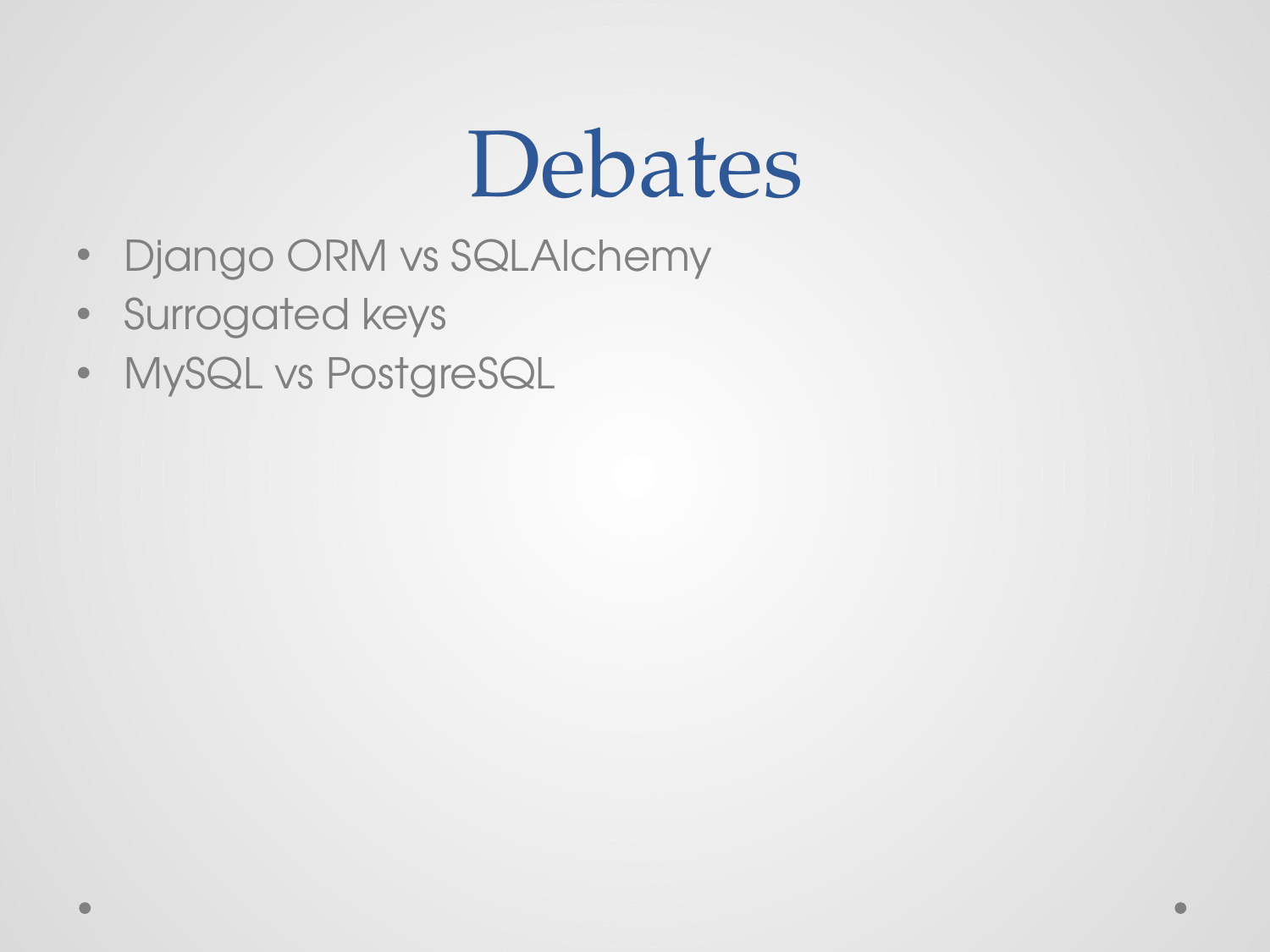

# Debates
Django ORM vs SQLAlchemy
Surrogated keys
MySQL vs PostgreSQL